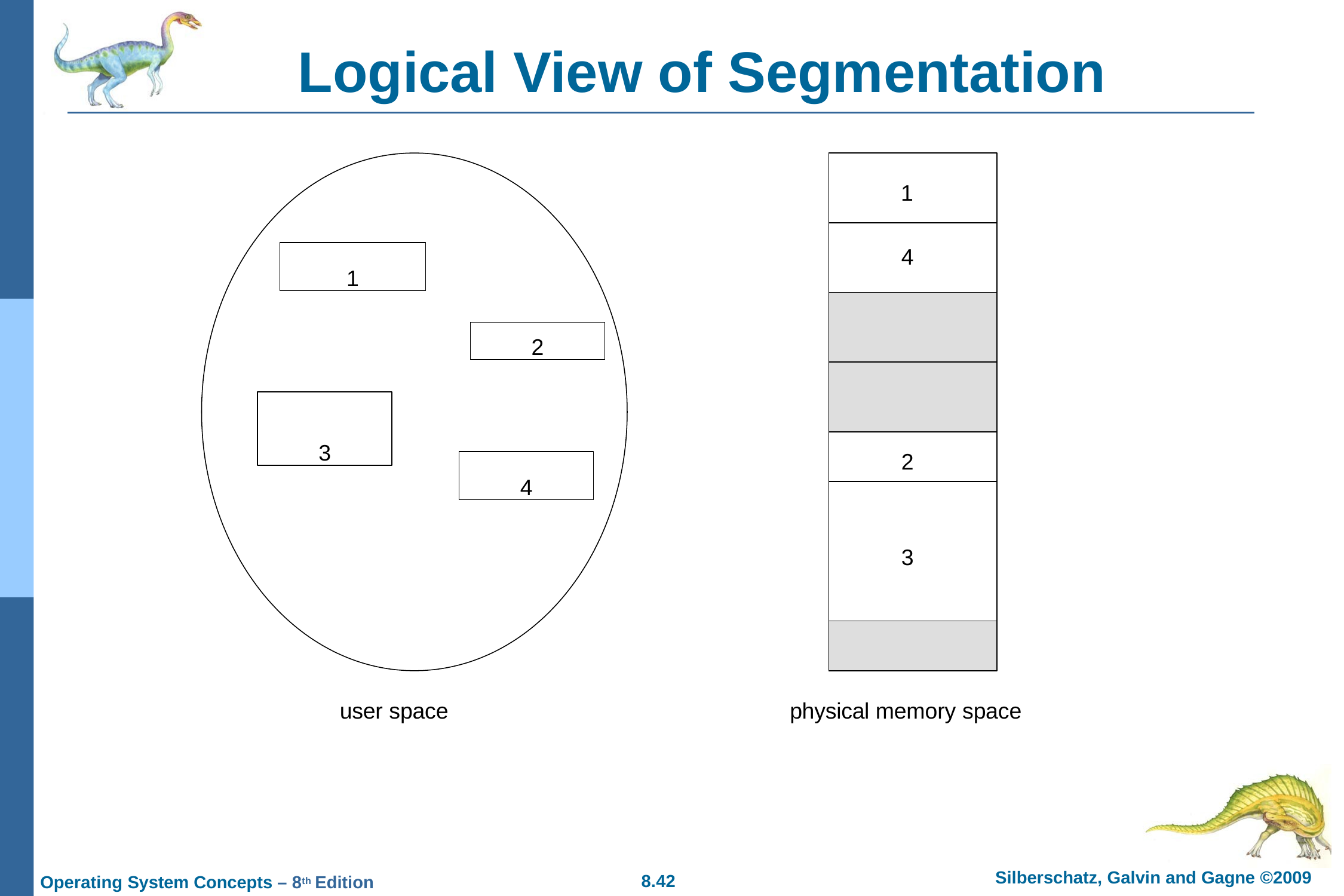

# Logical View of Segmentation

1

4

1

2

3

2

4

3

user space
physical memory space
Silberschatz, Galvin and Gagne ©2009
8.42
Operating System Concepts – 8th Edition